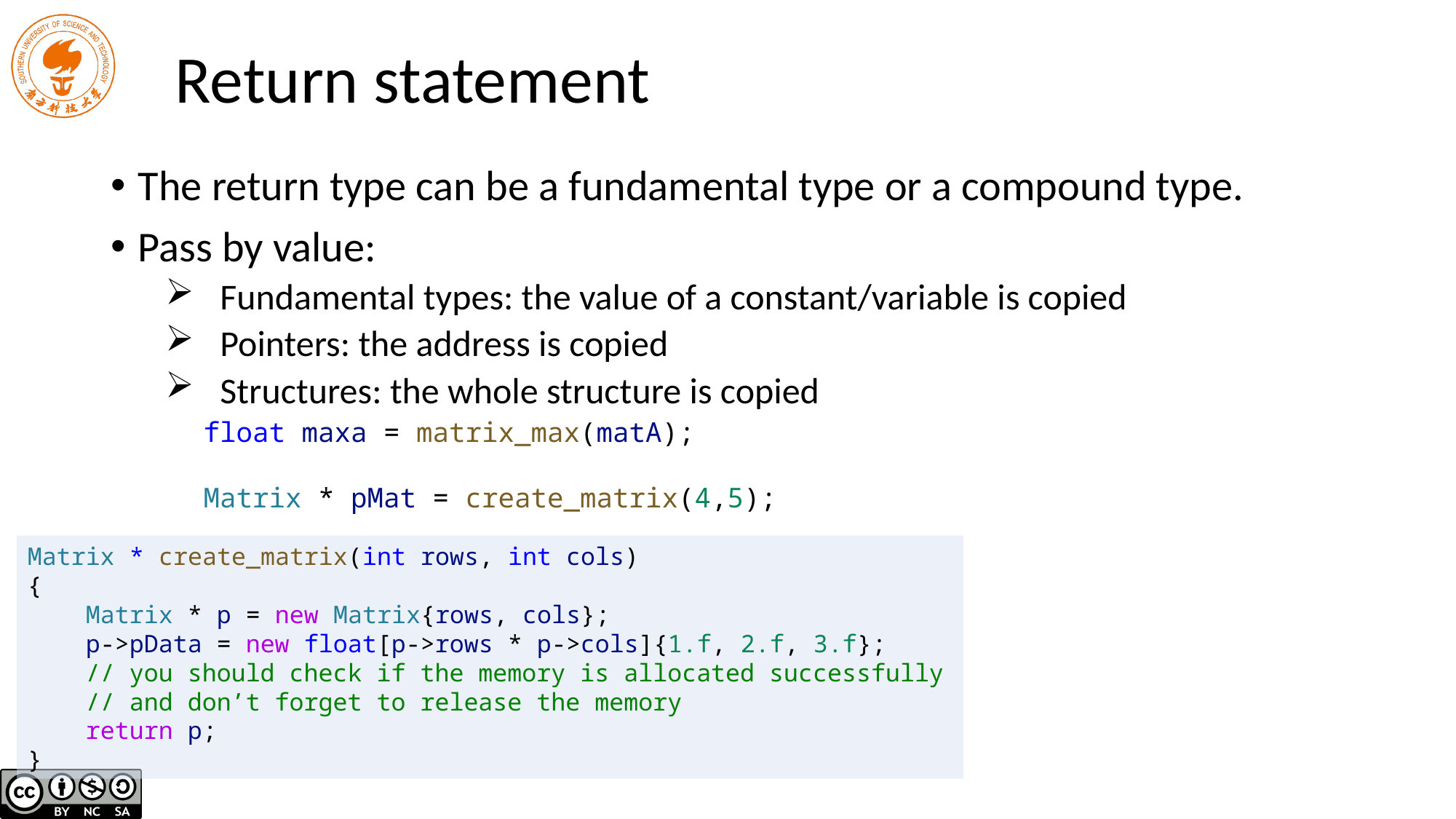

# Return statement
The return type can be a fundamental type or a compound type.
Pass by value:
Fundamental types: the value of a constant/variable is copied
Pointers: the address is copied
Structures: the whole structure is copied
float maxa = matrix_max(matA);

Matrix * pMat = create_matrix(4,5);
Matrix * create_matrix(int rows, int cols)
{
    Matrix * p = new Matrix{rows, cols};
    p->pData = new float[p->rows * p->cols]{1.f, 2.f, 3.f};
    // you should check if the memory is allocated successfully
    // and don’t forget to release the memory
    return p;
}